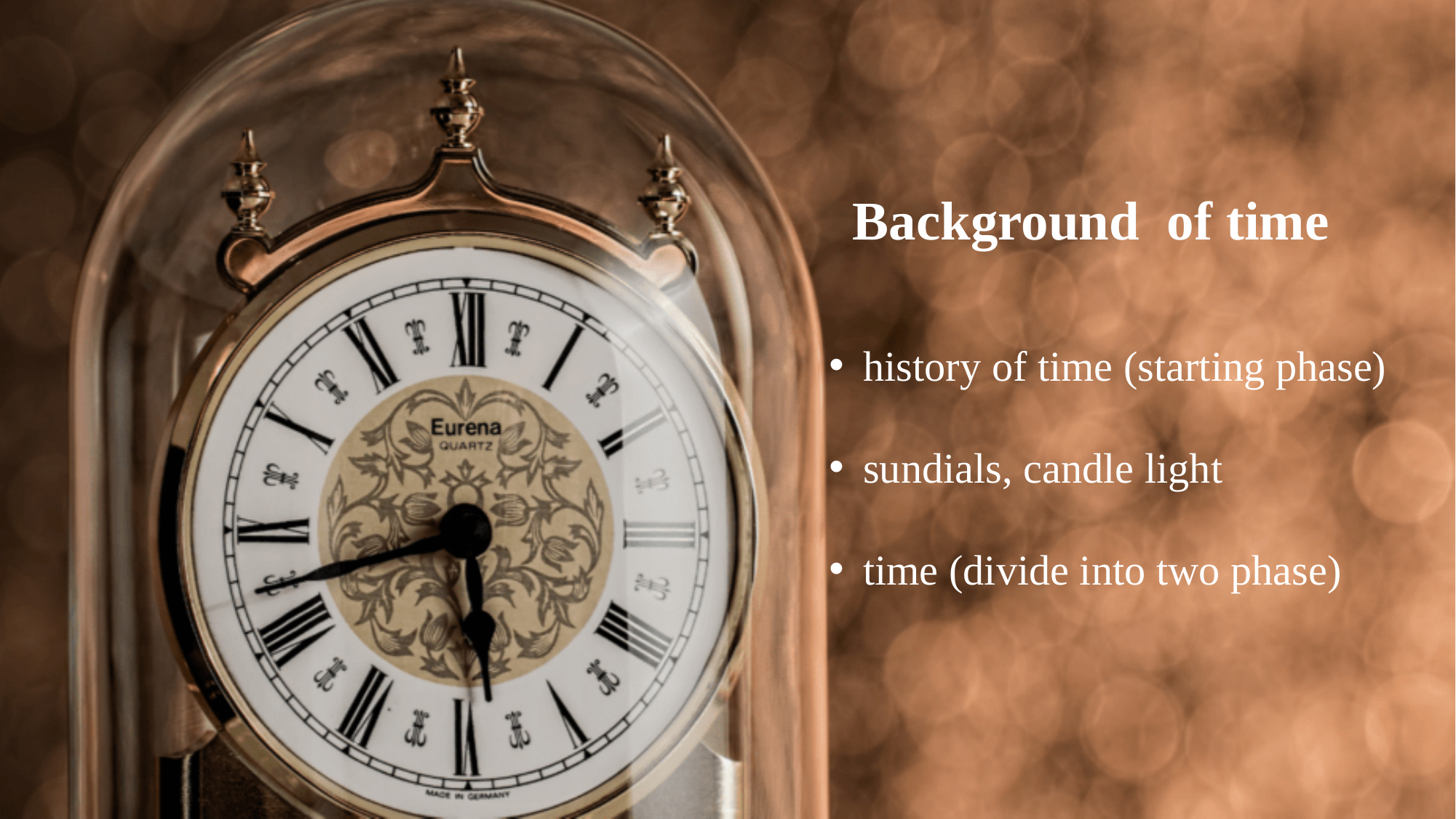

Background  of time
history of time (starting phase)

sundials, candle light

time (divide into two phase)